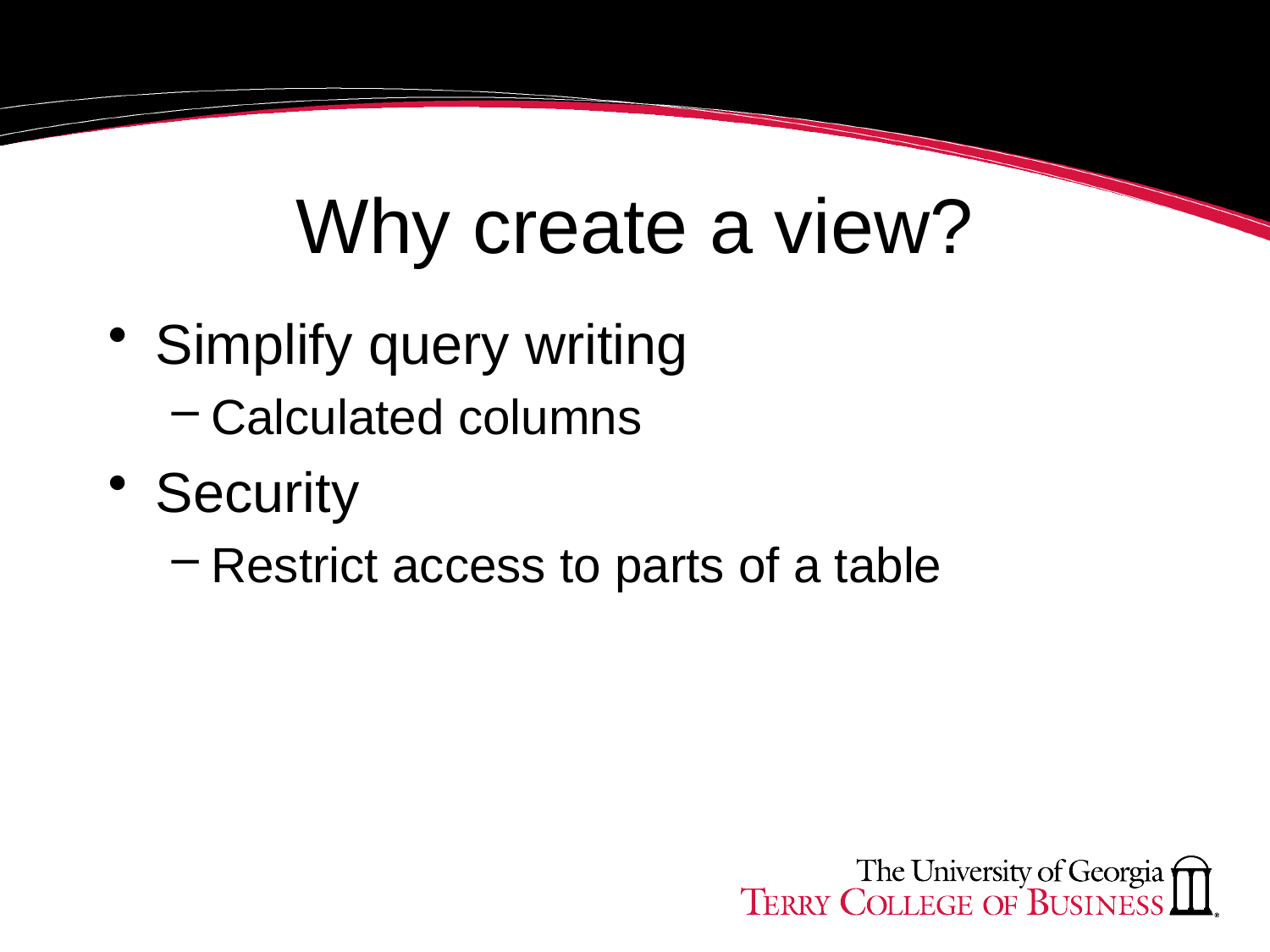

# Why create a view?
Simplify query writing
Calculated columns
Security
Restrict access to parts of a table